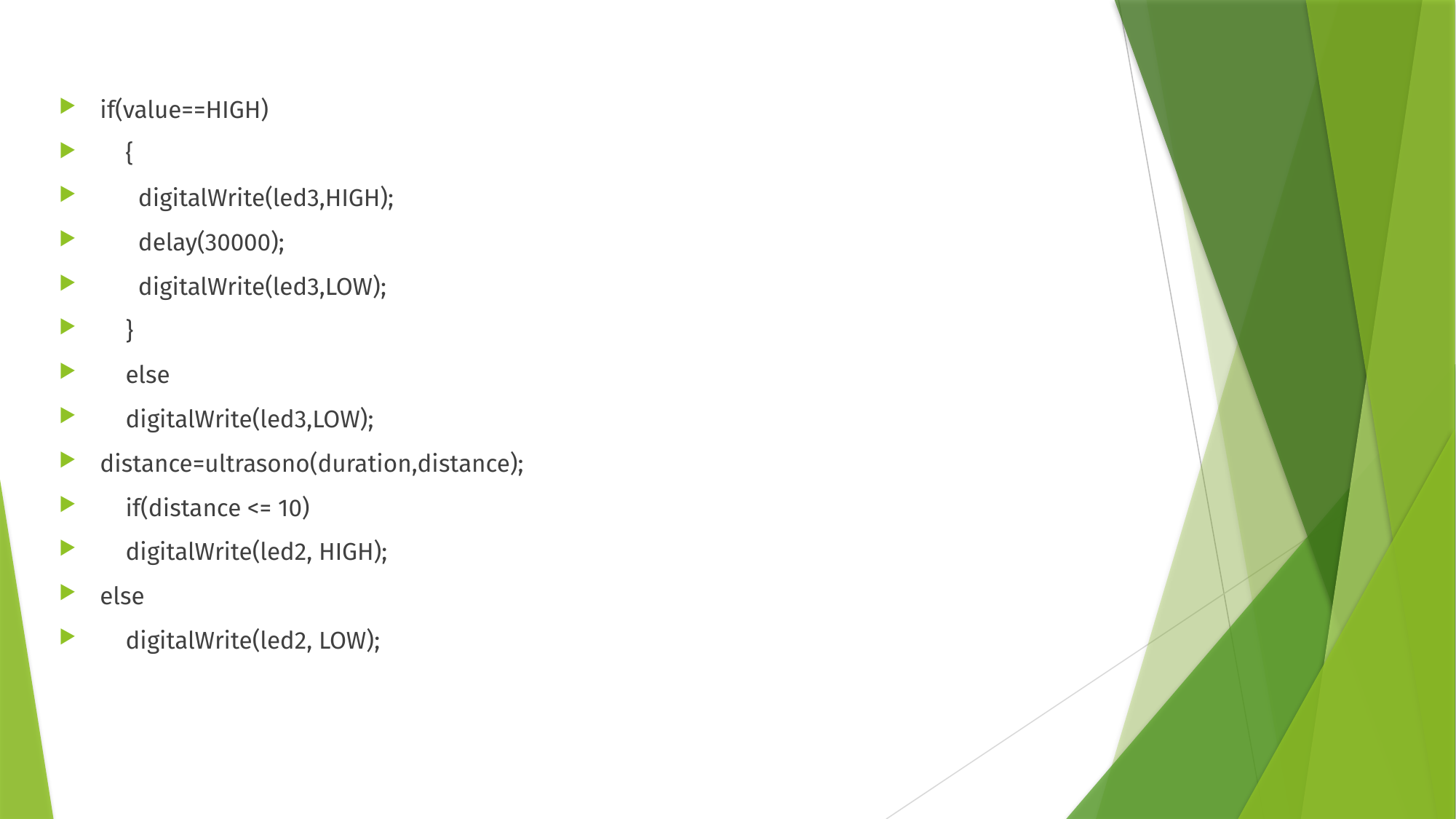

if(value==HIGH)
    {
      digitalWrite(led3,HIGH);
      delay(30000);
      digitalWrite(led3,LOW);
    }
    else
    digitalWrite(led3,LOW);
distance=ultrasono(duration,distance);
    if(distance <= 10)
    digitalWrite(led2, HIGH);
else
    digitalWrite(led2, LOW);